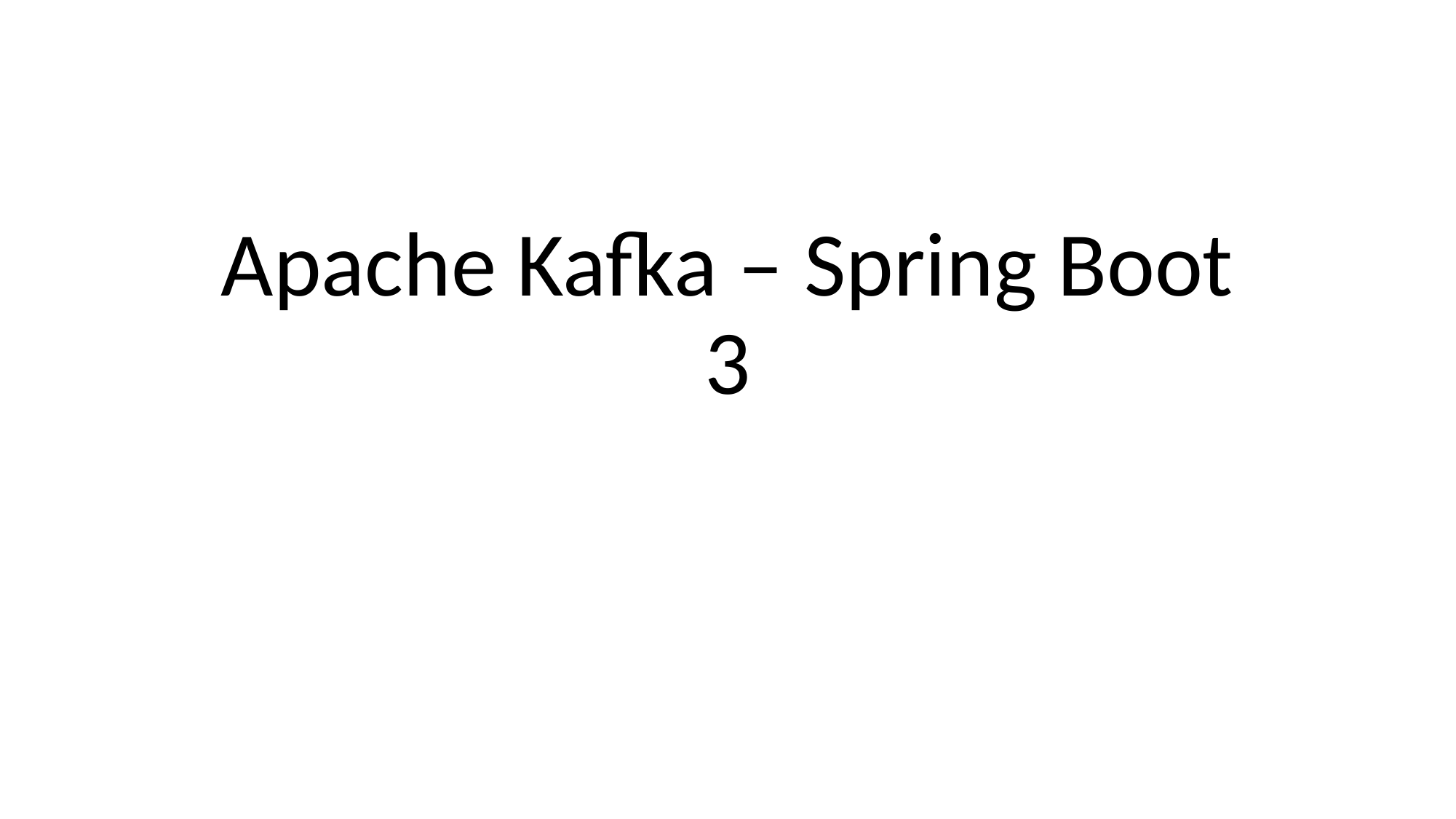

# Apache Kafka – Spring Boot 3